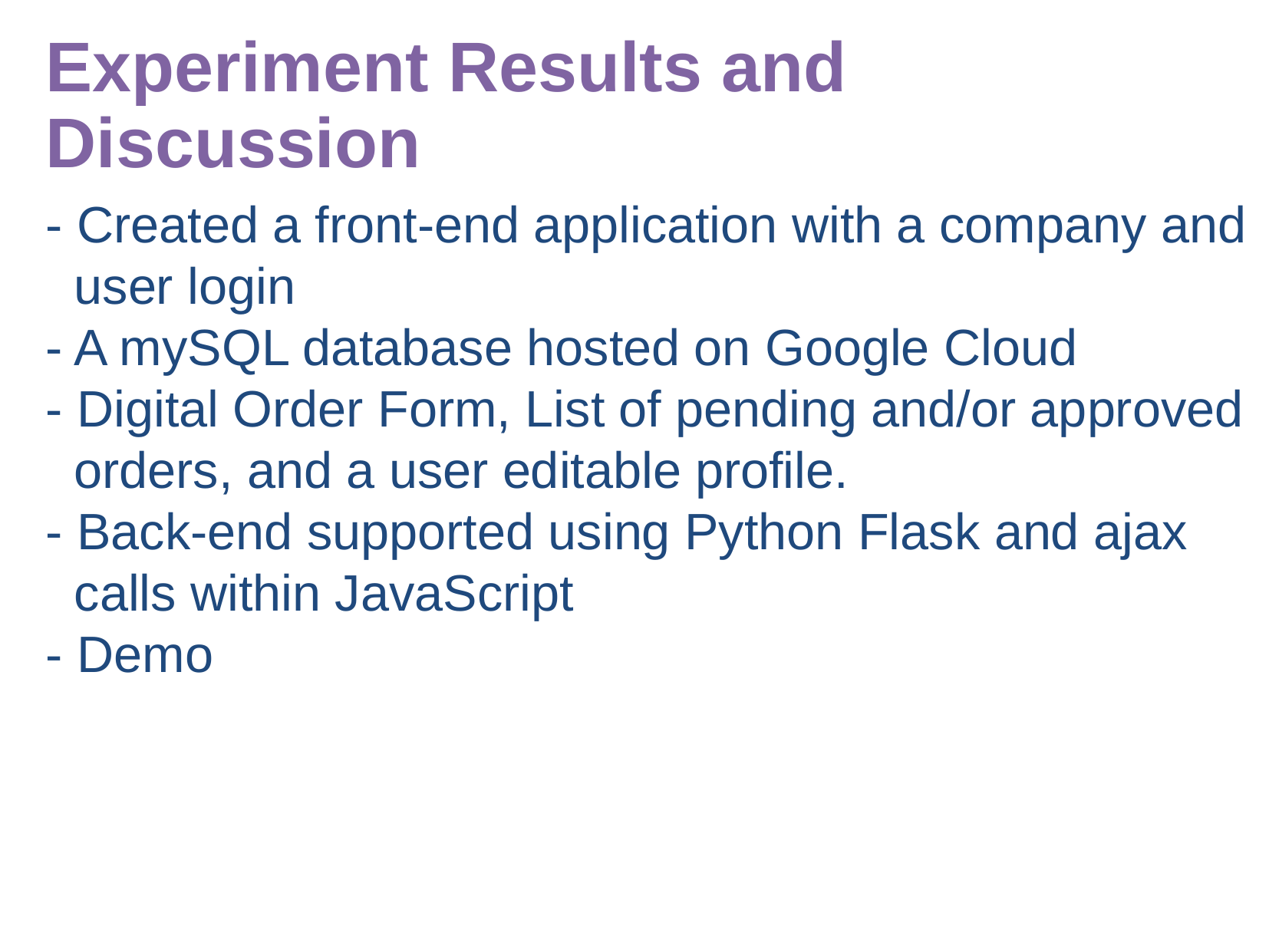

Experiment Results and Discussion
- Created a front-end application with a company and   user login
- A mySQL database hosted on Google Cloud
- Digital Order Form, List of pending and/or approved   orders, and a user editable profile.
- Back-end supported using Python Flask and ajax       calls within JavaScript
- Demo